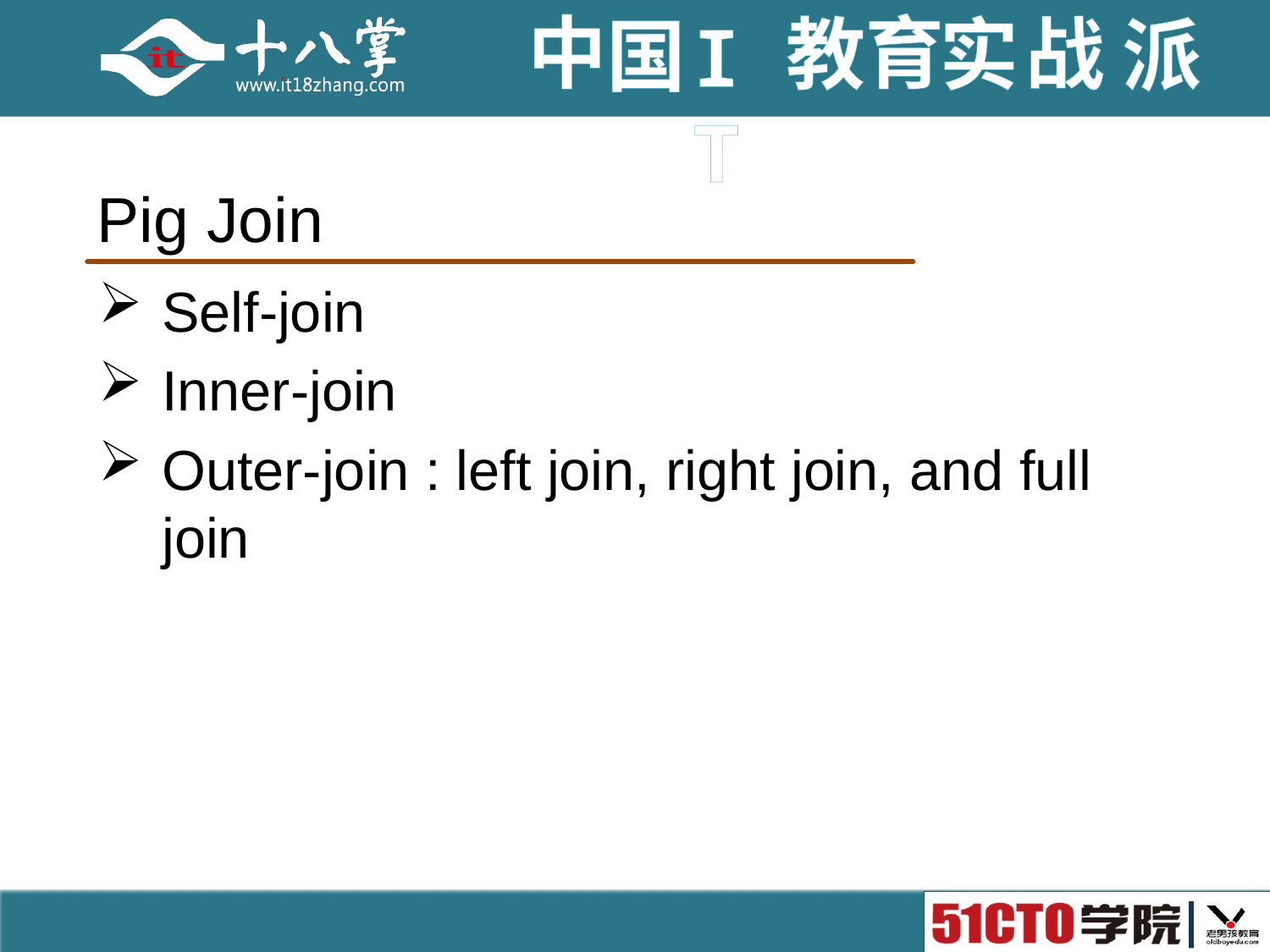

# Pig Join
Self-join
Inner-join
Outer-join : left join, right join, and full join